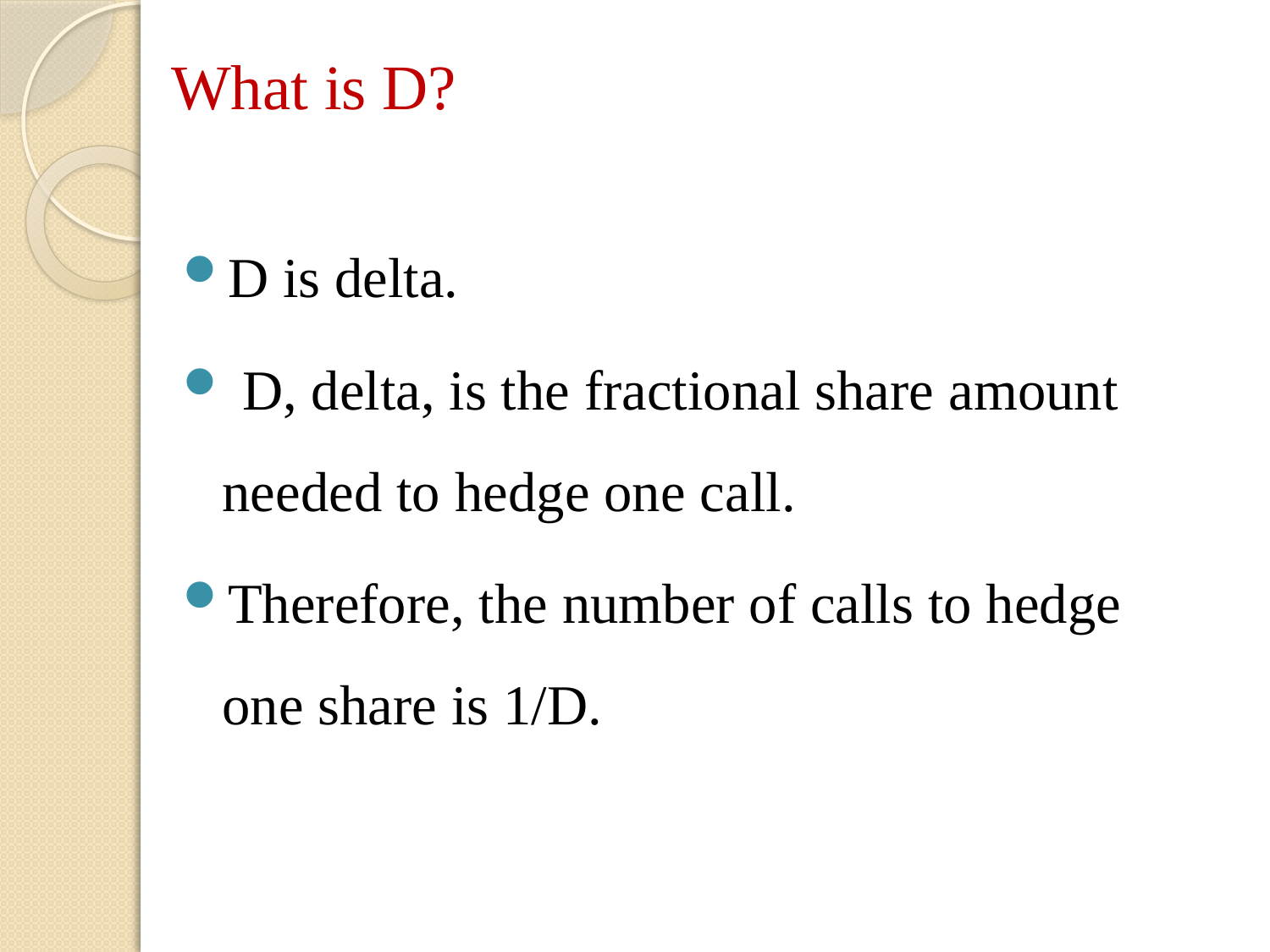

# What is D?
D is delta.
 D, delta, is the fractional share amount needed to hedge one call.
Therefore, the number of calls to hedge one share is 1/D.